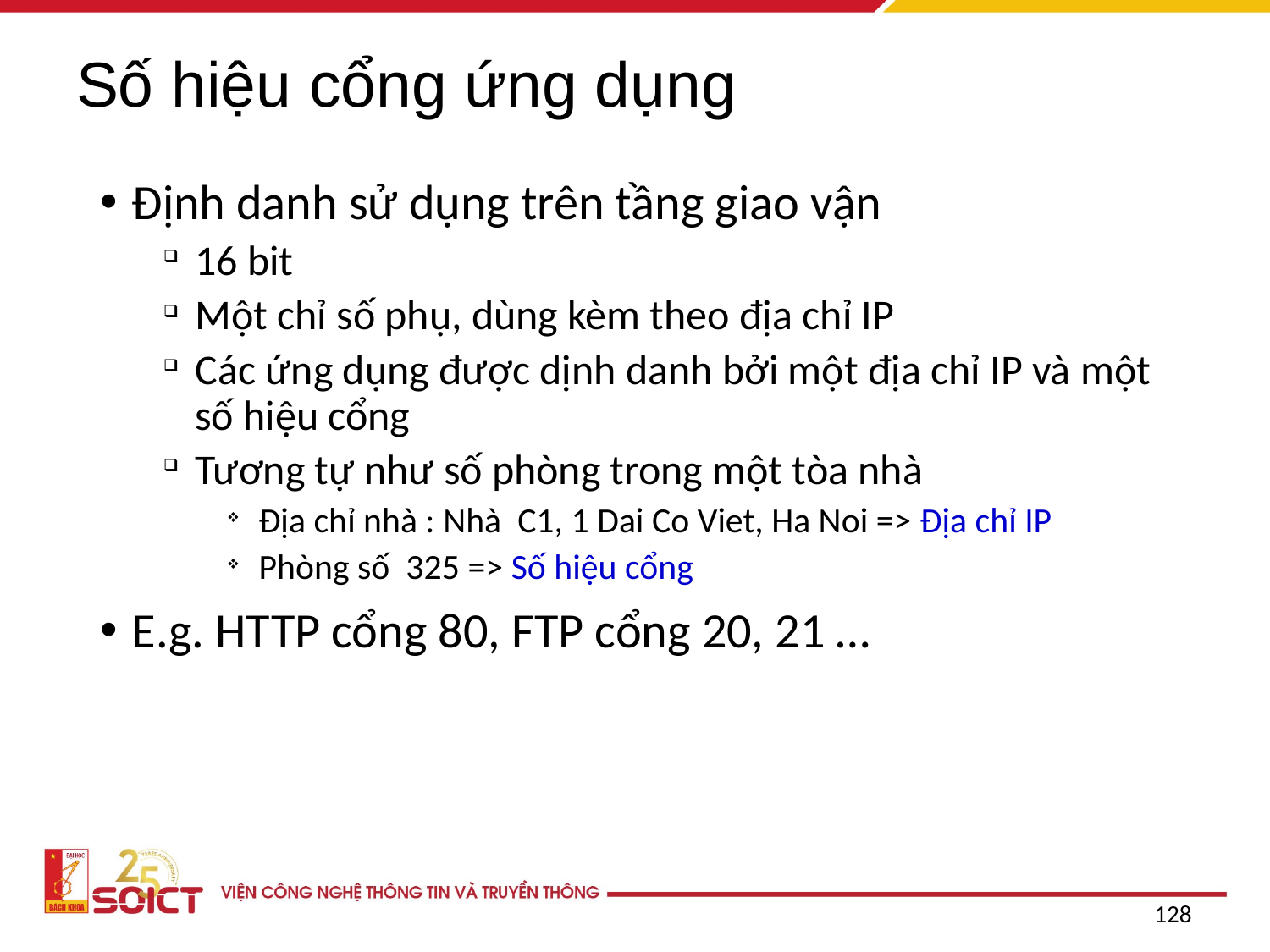

# Số hiệu cổng ứng dụng
Định danh sử dụng trên tầng giao vận
16 bit
Một chỉ số phụ, dùng kèm theo địa chỉ IP
Các ứng dụng được dịnh danh bởi một địa chỉ IP và một số hiệu cổng
Tương tự như số phòng trong một tòa nhà
Địa chỉ nhà : Nhà  C1, 1 Dai Co Viet, Ha Noi => Địa chỉ IP
Phòng số  325 => Số hiệu cổng
E.g. HTTP cổng 80, FTP cổng 20, 21 …
128